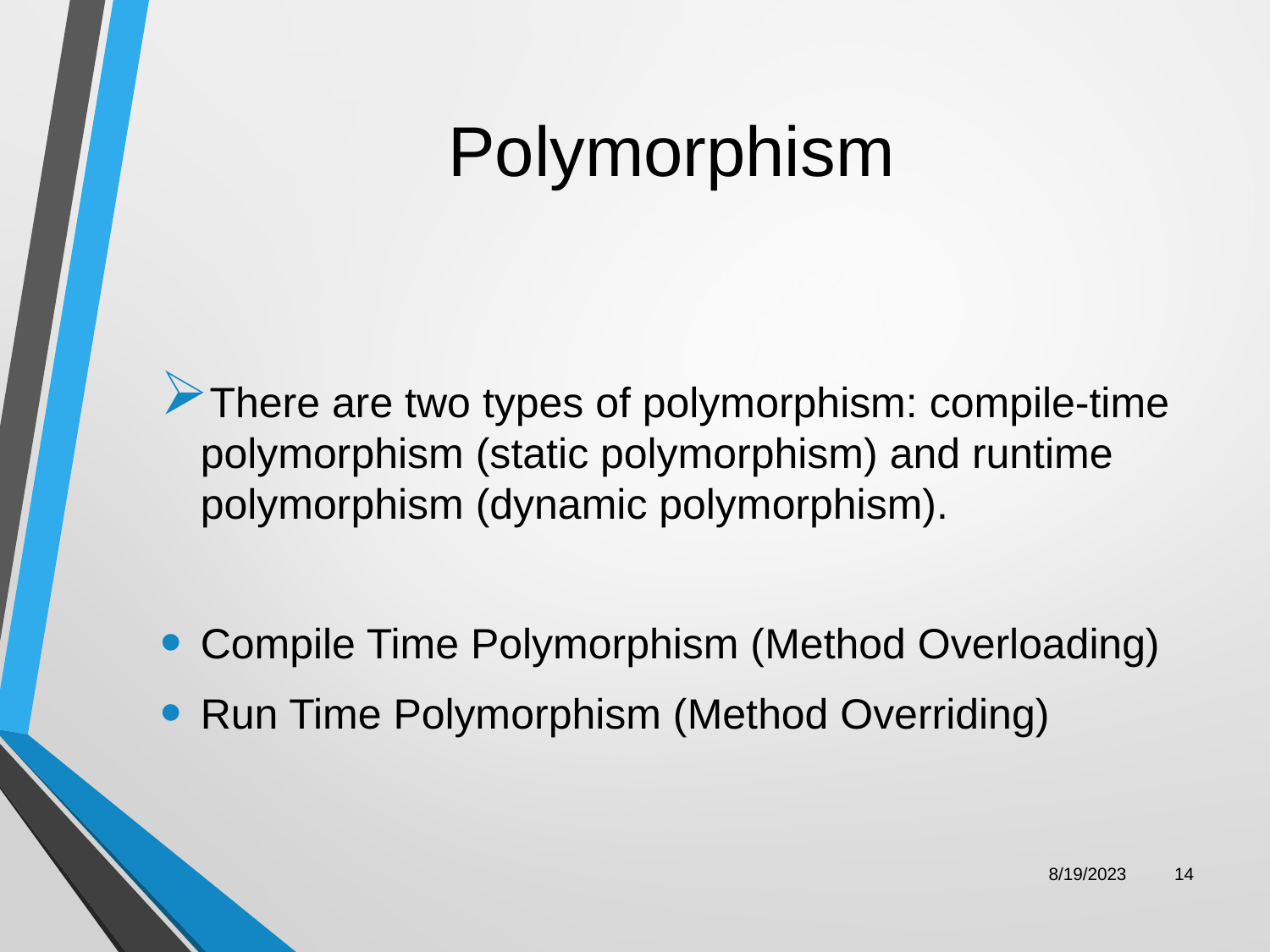

# Polymorphism
There are two types of polymorphism: compile-time polymorphism (static polymorphism) and runtime polymorphism (dynamic polymorphism).

Compile Time Polymorphism (Method Overloading)
Run Time Polymorphism (Method Overriding)
8/19/2023
14